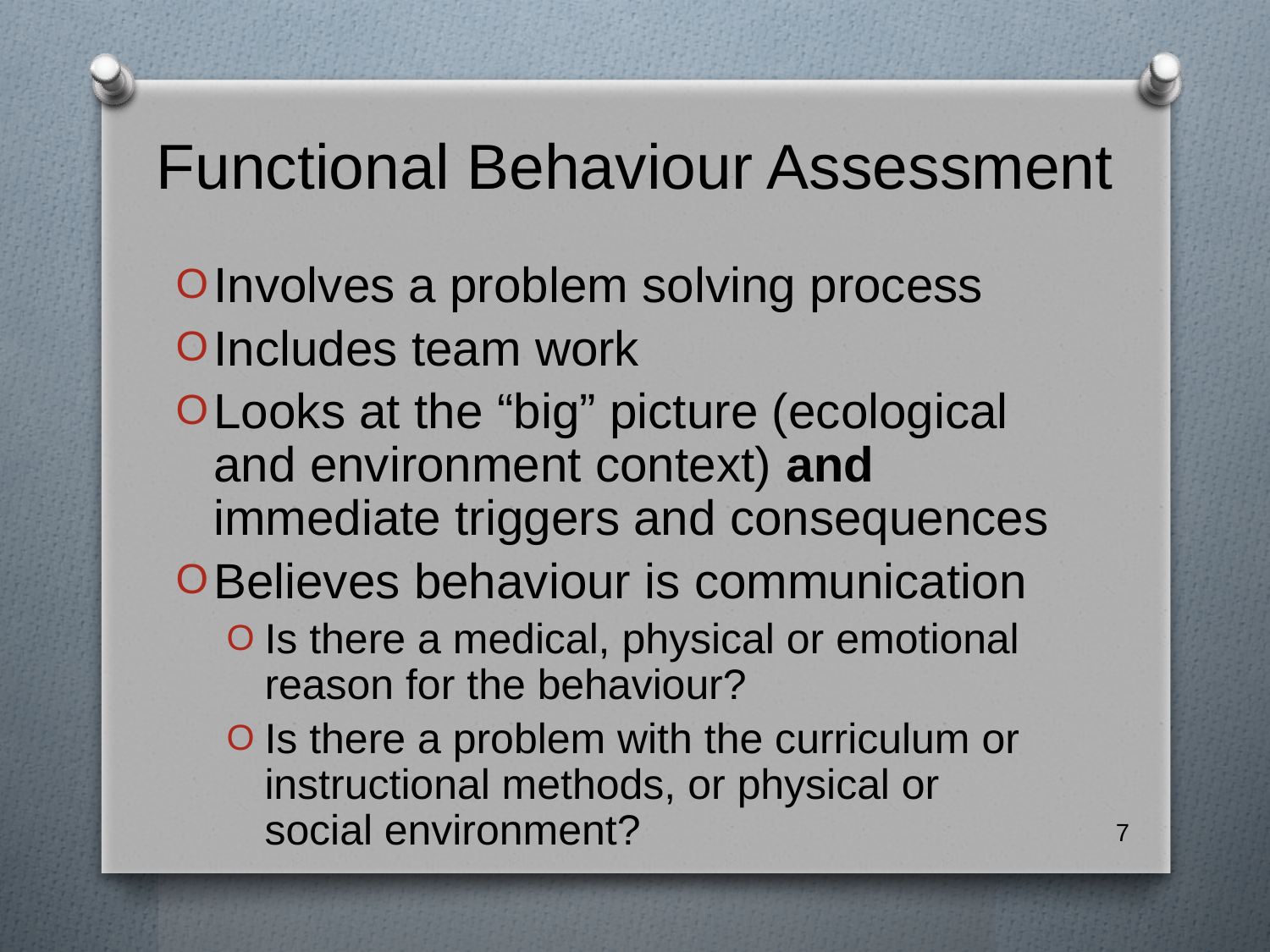

# Functional Behaviour Assessment
Involves a problem solving process
Includes team work
Looks at the “big” picture (ecological and environment context) and immediate triggers and consequences
Believes behaviour is communication
Is there a medical, physical or emotional reason for the behaviour?
Is there a problem with the curriculum or instructional methods, or physical or social environment?
7